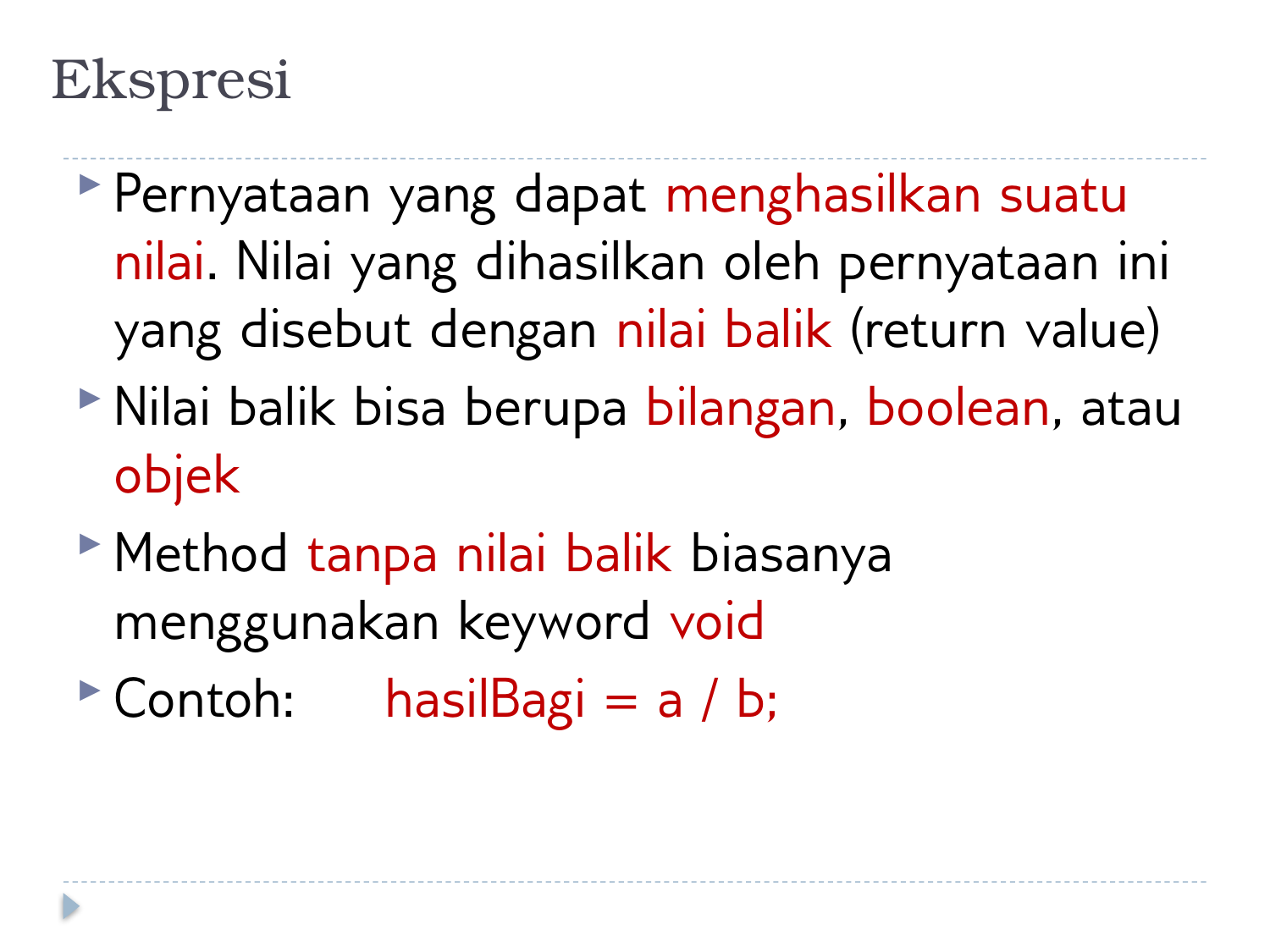

# Ekspresi
Pernyataan yang dapat menghasilkan suatu nilai. Nilai yang dihasilkan oleh pernyataan ini yang disebut dengan nilai balik (return value)
Nilai balik bisa berupa bilangan, boolean, atau objek
Method tanpa nilai balik biasanya menggunakan keyword void
Contoh:	 hasilBagi = a / b;